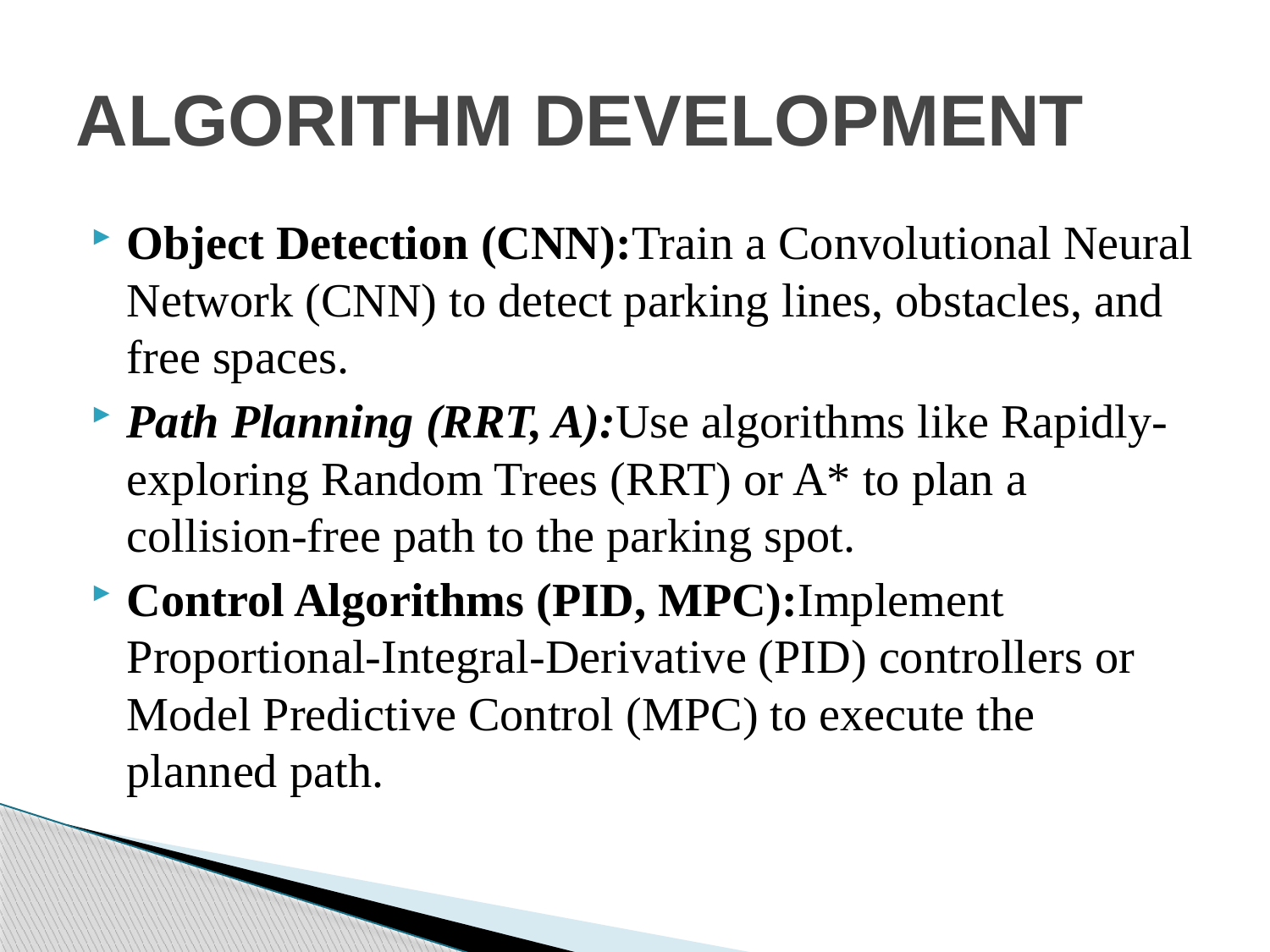

# ALGORITHM DEVELOPMENT
Object Detection (CNN):Train a Convolutional Neural Network (CNN) to detect parking lines, obstacles, and free spaces.
Path Planning (RRT, A):Use algorithms like Rapidly-exploring Random Trees (RRT) or A* to plan a collision-free path to the parking spot.
Control Algorithms (PID, MPC):Implement Proportional-Integral-Derivative (PID) controllers or Model Predictive Control (MPC) to execute the planned path.